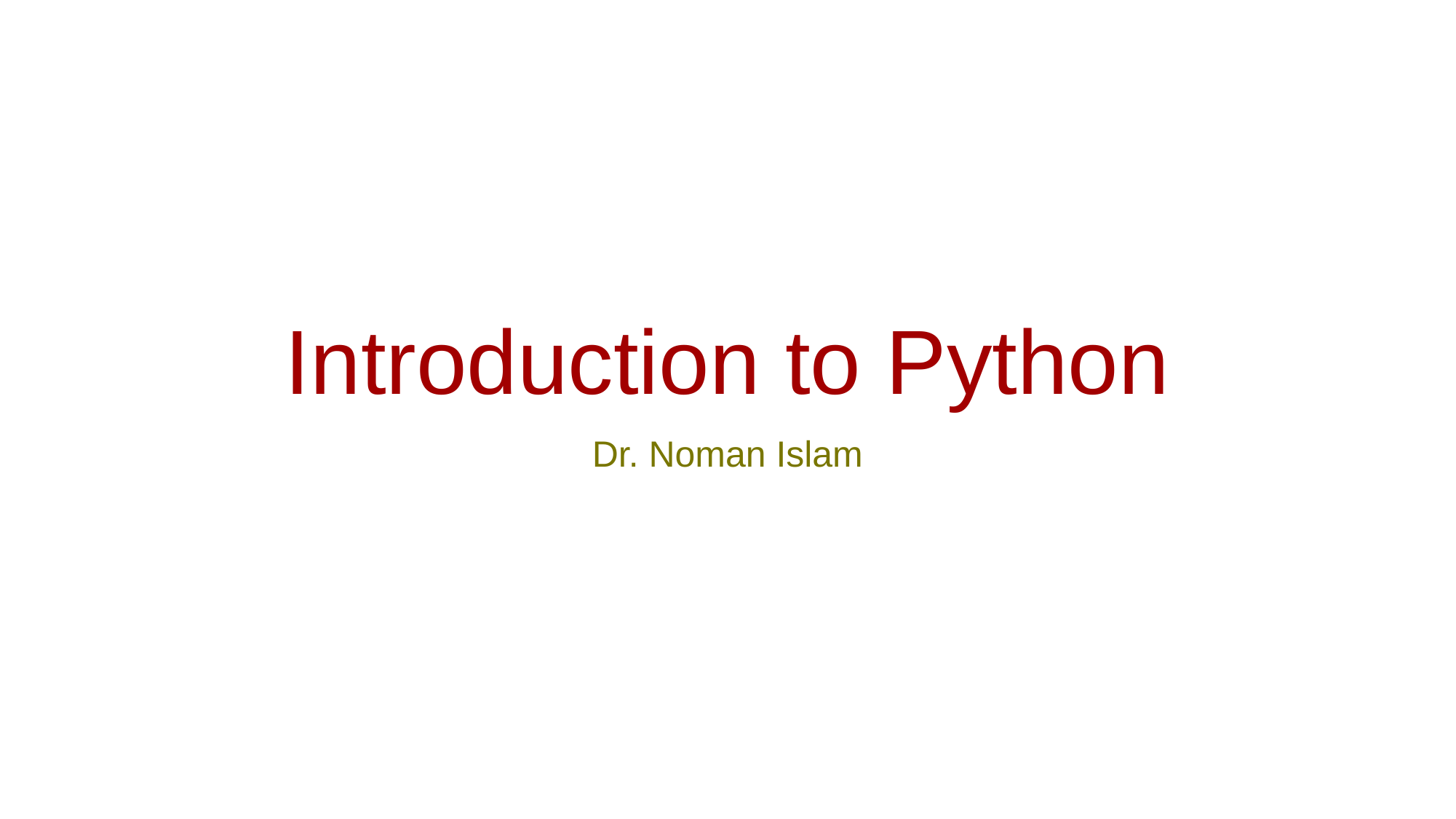

# Introduction to Python
Dr. Noman Islam